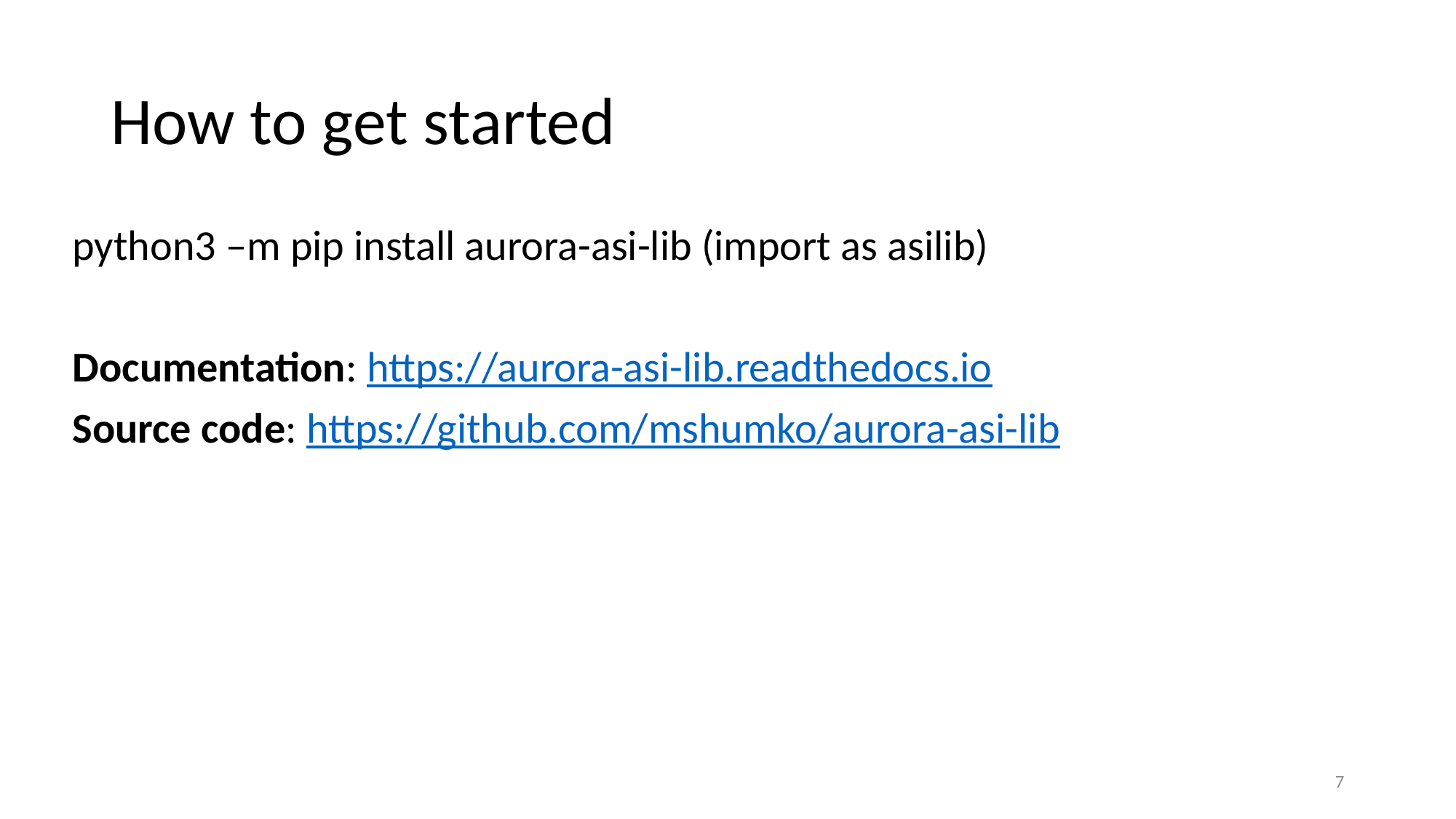

# How to get started
python3 –m pip install aurora-asi-lib (import as asilib)

Documentation: https://aurora-asi-lib.readthedocs.io
Source code: https://github.com/mshumko/aurora-asi-lib
7